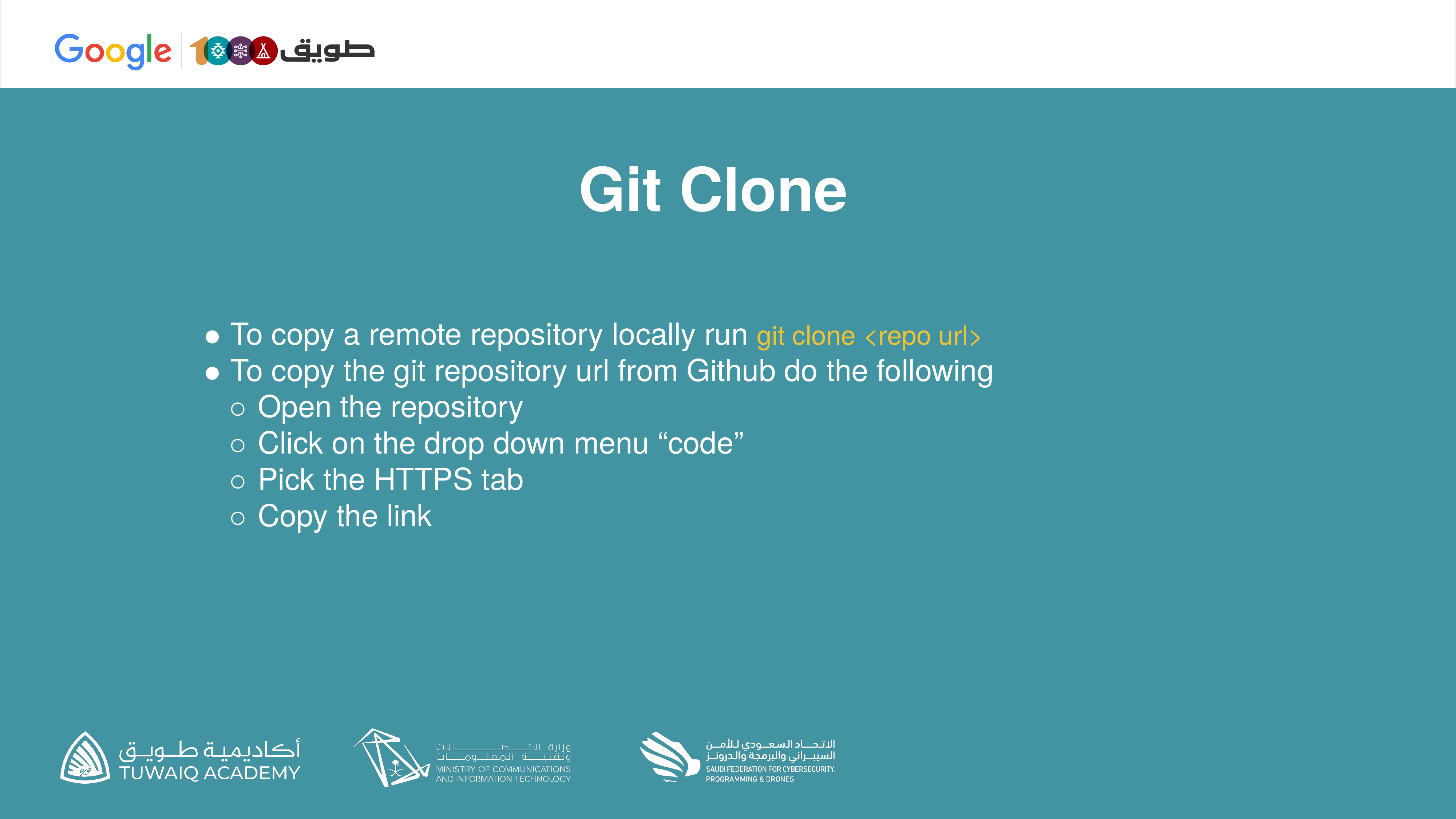

# Git Clone
To copy a remote repository locally run git clone <repo url>
To copy the git repository url from Github do the following
Open the repository
Click on the drop down menu “code”
Pick the HTTPS tab
Copy the link